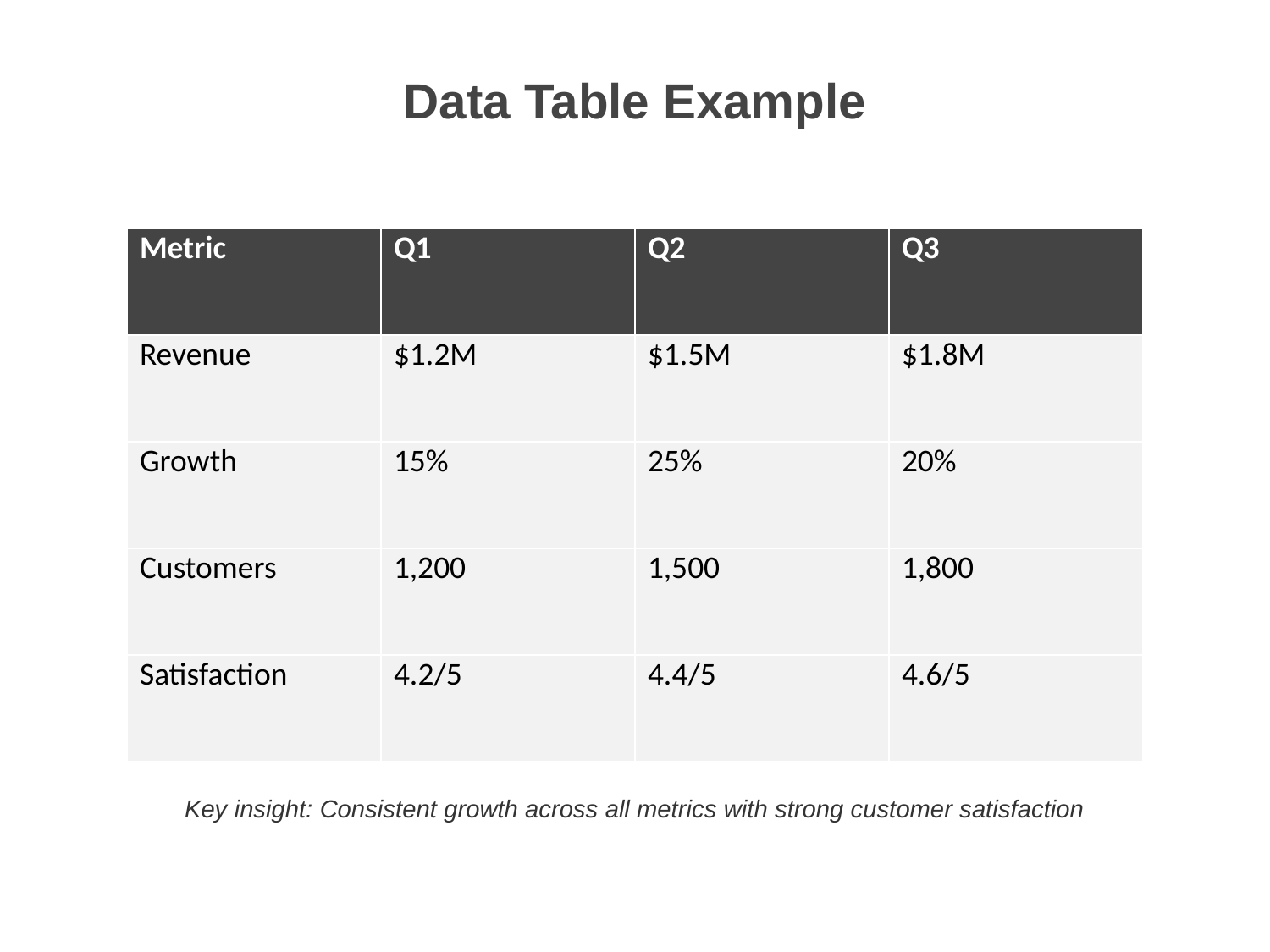

#
Data Table Example

| Metric | Q1 | Q2 | Q3 |
| --- | --- | --- | --- |
| Revenue | $1.2M | $1.5M | $1.8M |
| Growth | 15% | 25% | 20% |
| Customers | 1,200 | 1,500 | 1,800 |
| Satisfaction | 4.2/5 | 4.4/5 | 4.6/5 |
Key insight: Consistent growth across all metrics with strong customer satisfaction